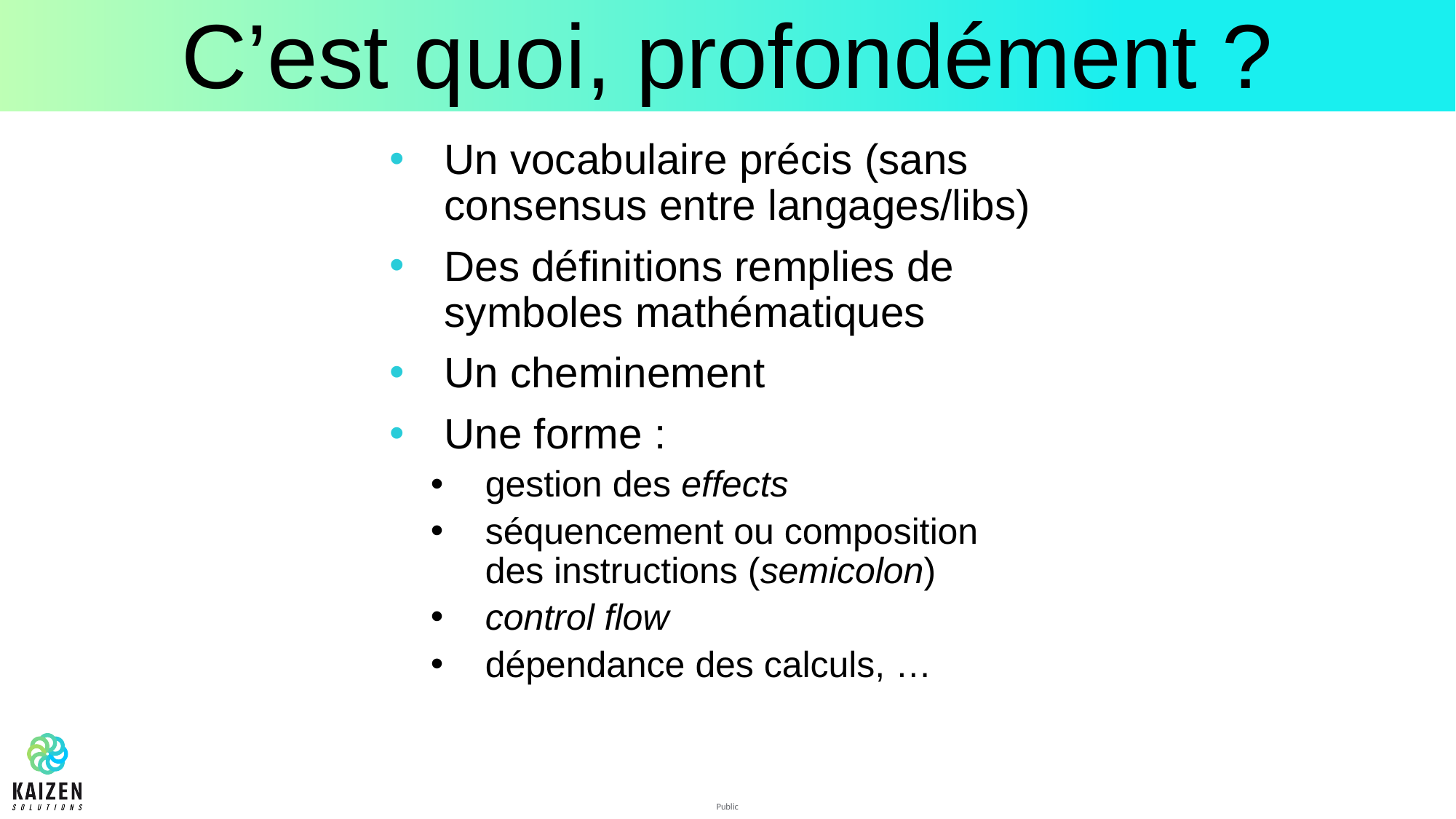

# C’est quoi, profondément ?
Un vocabulaire précis (sans consensus entre langages/libs)
Des définitions remplies de symboles mathématiques
Un cheminement
Une forme :
gestion des effects
séquencement ou composition des instructions (semicolon)
control flow
dépendance des calculs, …